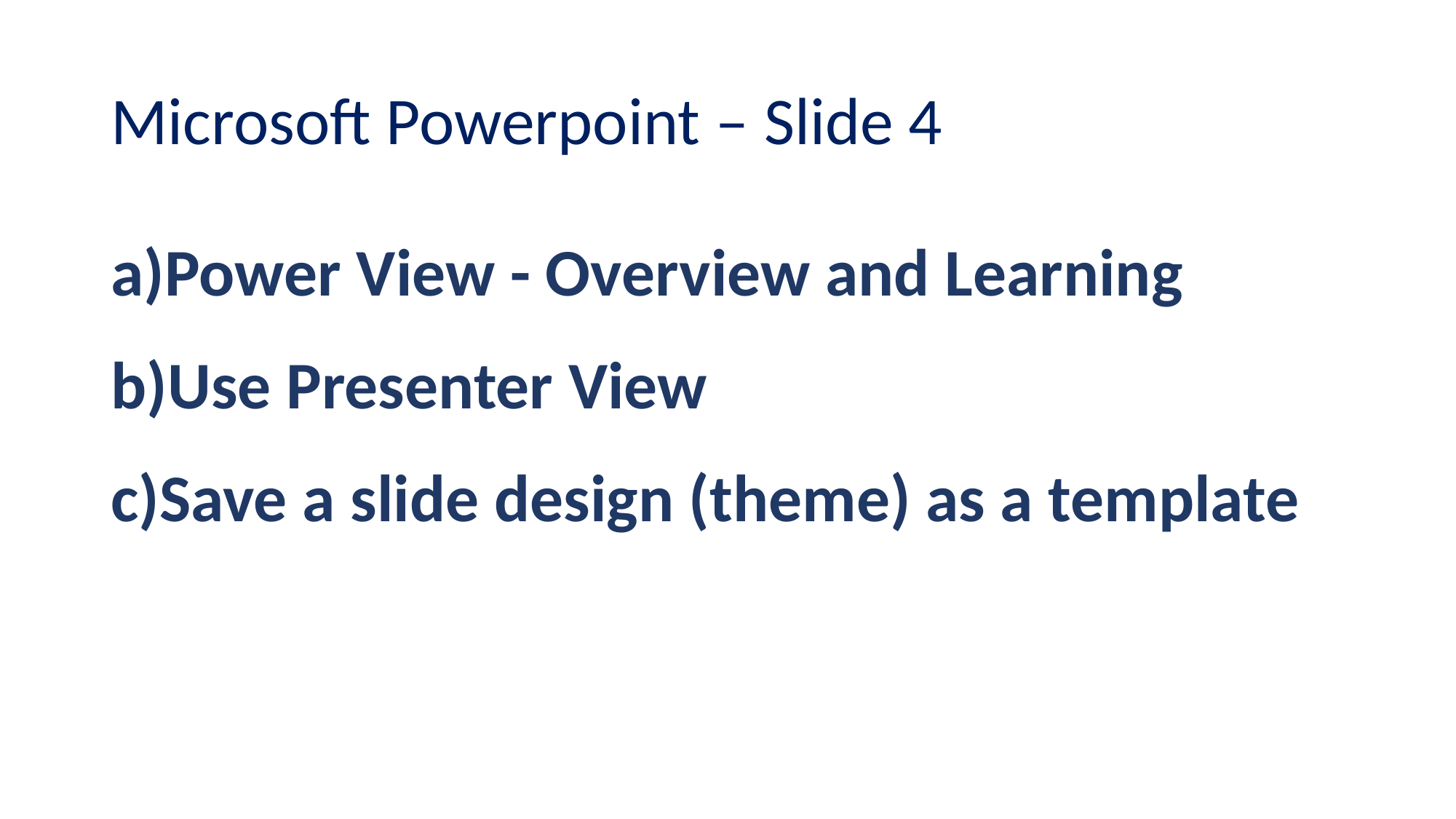

# Microsoft Powerpoint – Slide 4
Power View - Overview and Learning
Use Presenter View
Save a slide design (theme) as a template